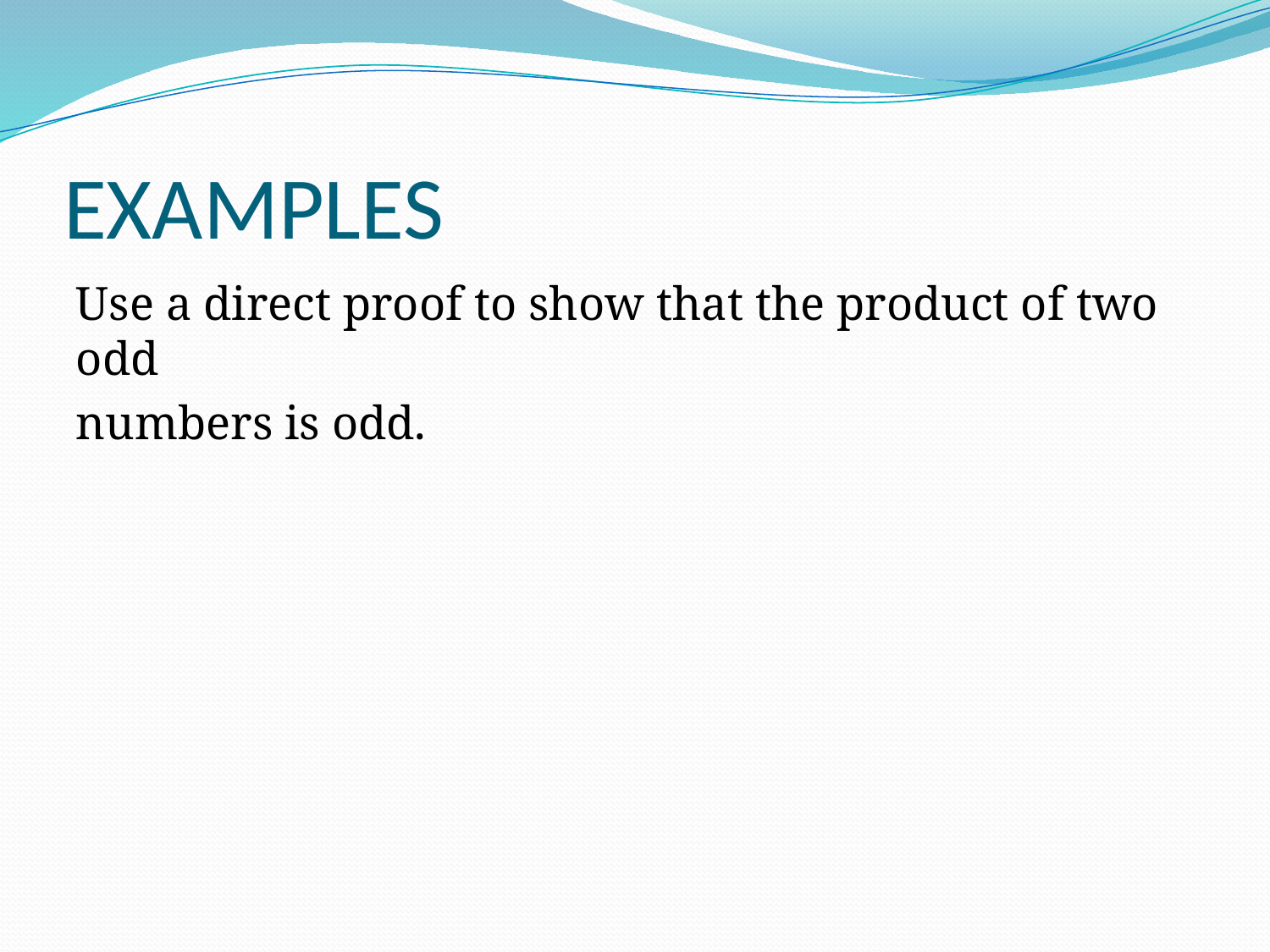

# EXAMPLES
Use a direct proof to show that the product of two odd
numbers is odd.